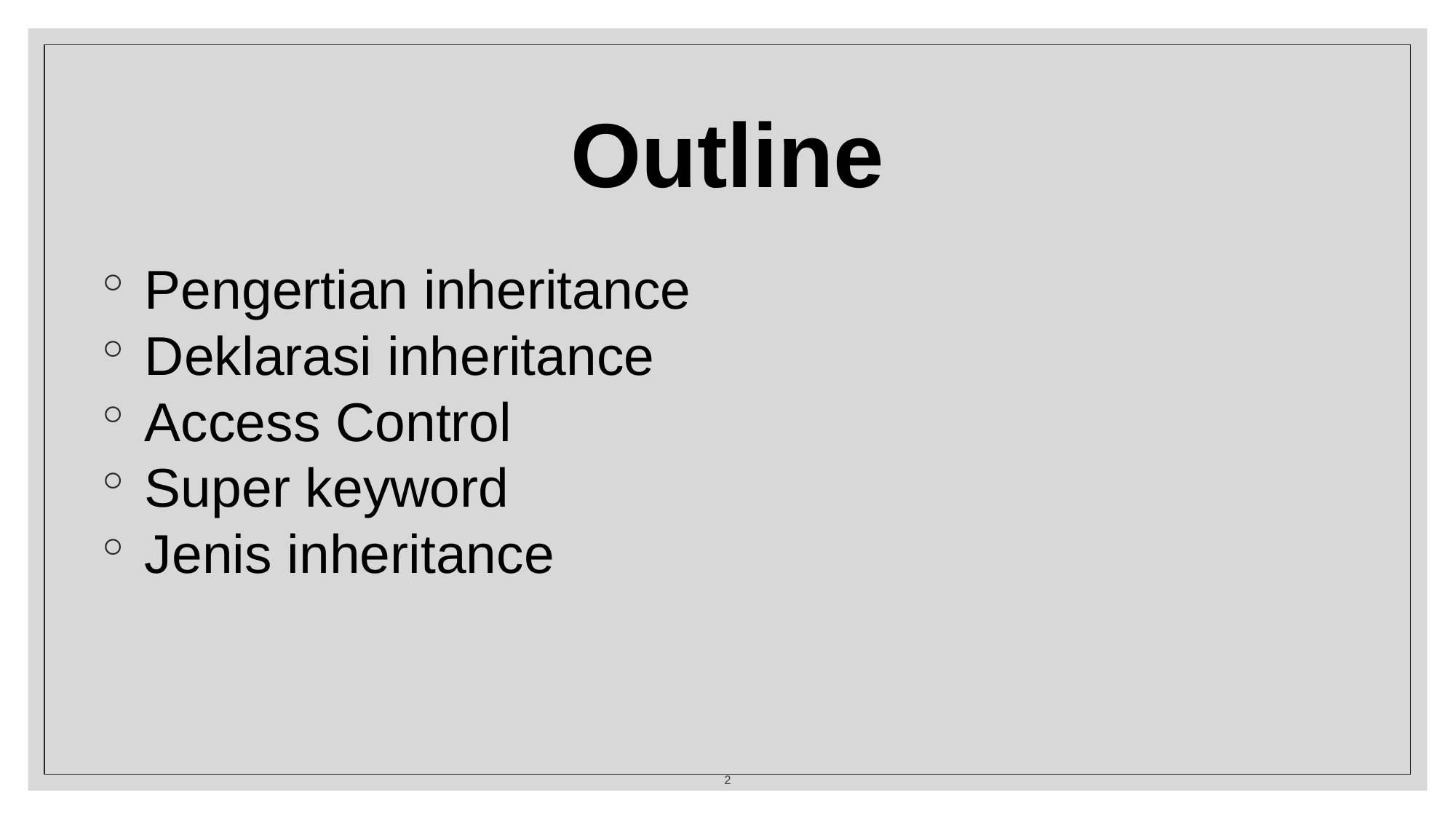

Outline
 Pengertian inheritance
 Deklarasi inheritance
 Access Control
 Super keyword
 Jenis inheritance
2